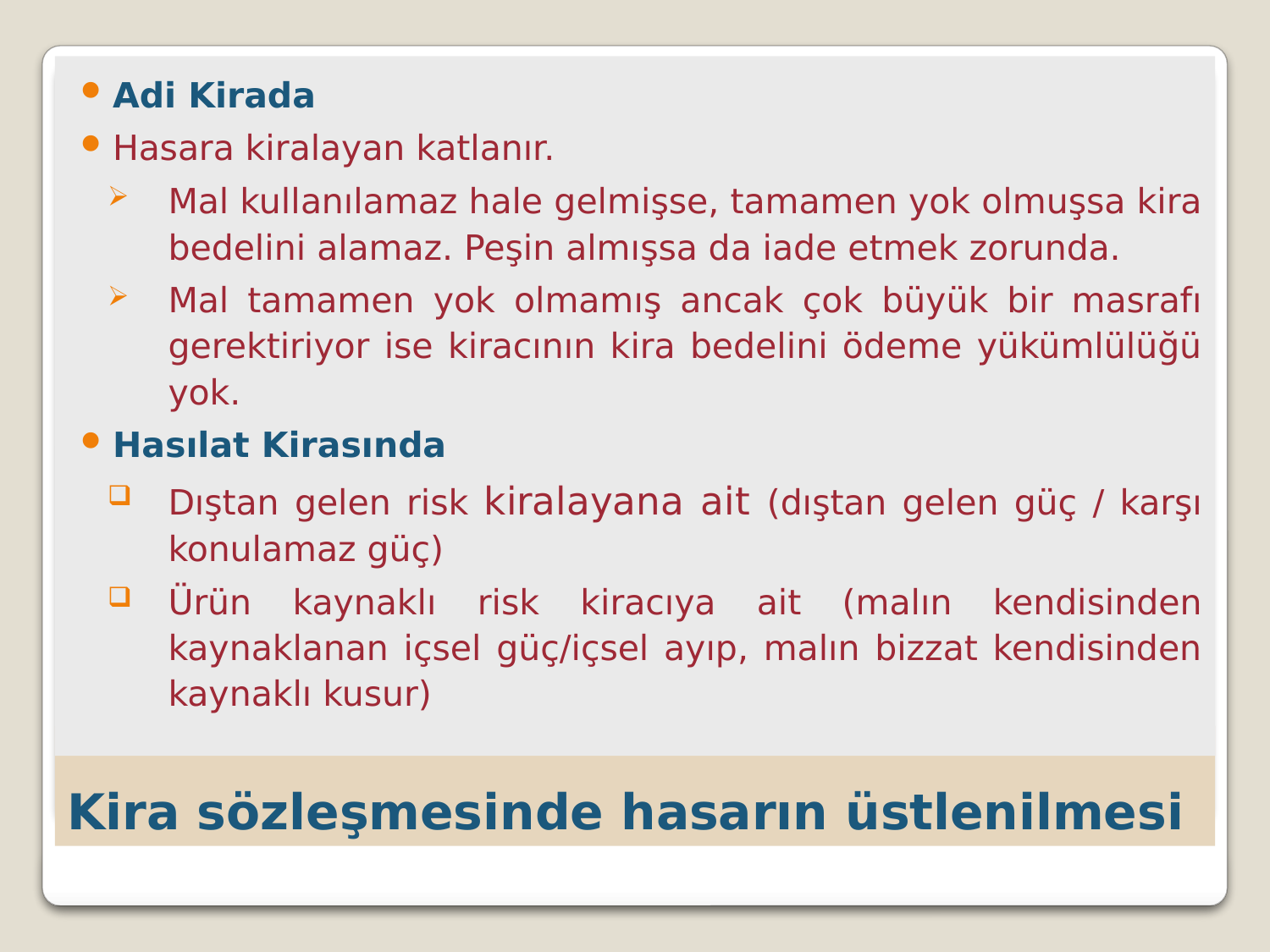

Adi Kirada
Hasara kiralayan katlanır.
Mal kullanılamaz hale gelmişse, tamamen yok olmuşsa kira bedelini alamaz. Peşin almışsa da iade etmek zorunda.
Mal tamamen yok olmamış ancak çok büyük bir masrafı gerektiriyor ise kiracının kira bedelini ödeme yükümlülüğü yok.
Hasılat Kirasında
Dıştan gelen risk kiralayana ait (dıştan gelen güç / karşı konulamaz güç)
Ürün kaynaklı risk kiracıya ait (malın kendisinden kaynaklanan içsel güç/içsel ayıp, malın bizzat kendisinden kaynaklı kusur)
# Kira sözleşmesinde hasarın üstlenilmesi